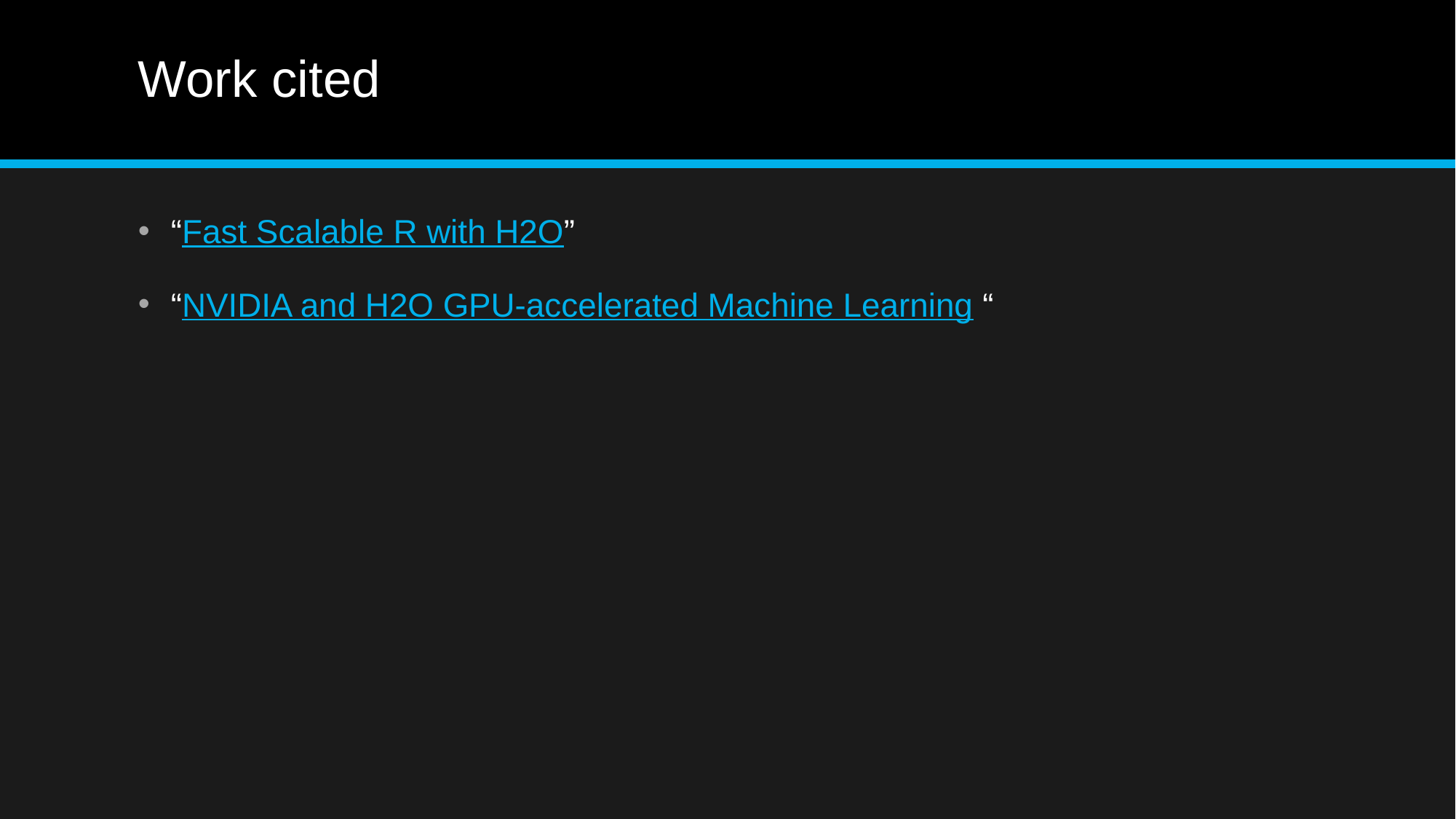

# Work cited
“Fast Scalable R with H2O”
“NVIDIA and H2O GPU-accelerated Machine Learning “